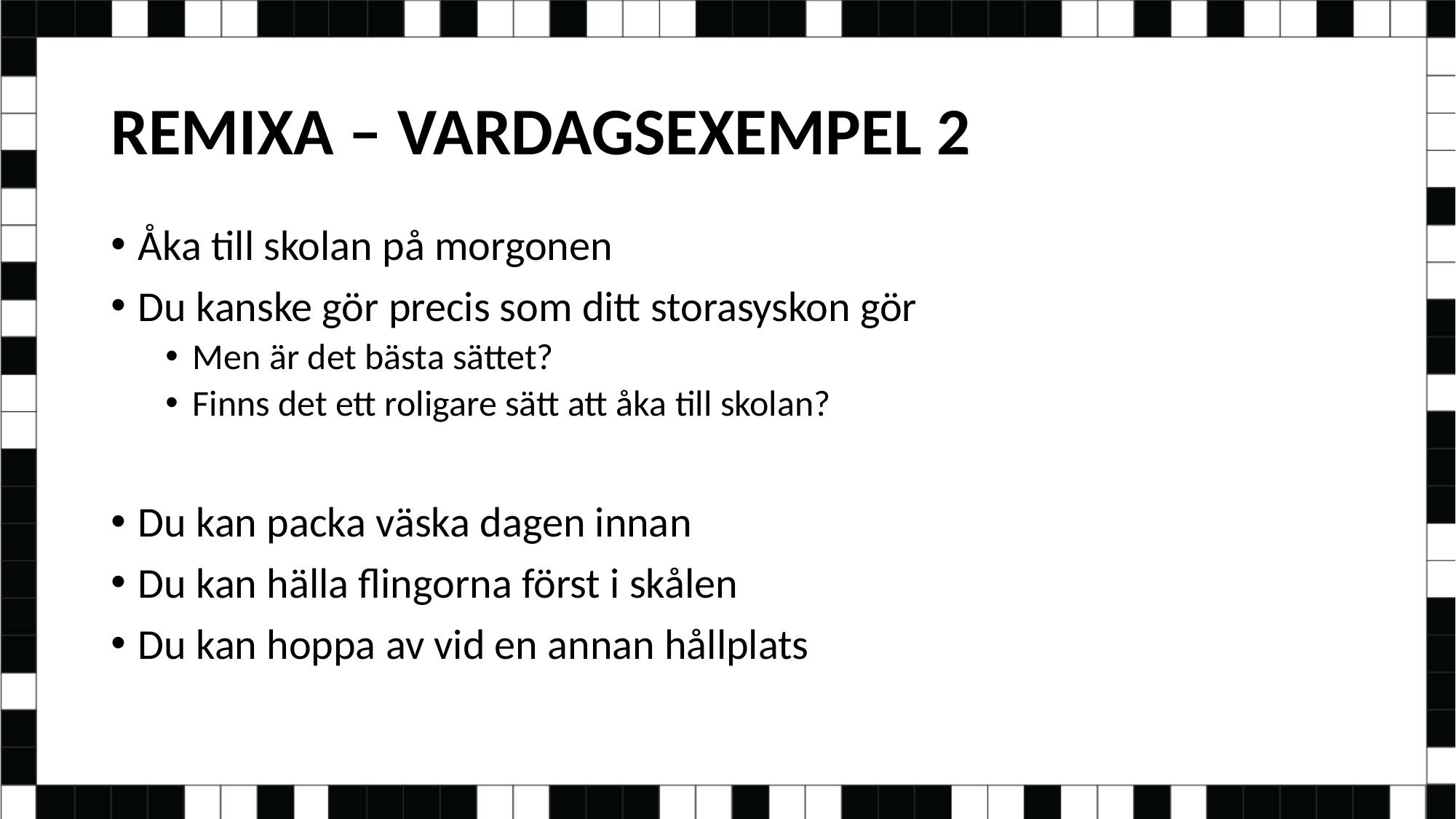

# REMIXA – VARDAGSEXEMPEL 2
Åka till skolan på morgonen
Du kanske gör precis som ditt storasyskon gör
Men är det bästa sättet?
Finns det ett roligare sätt att åka till skolan?

Du kan packa väska dagen innan
Du kan hälla flingorna först i skålen
Du kan hoppa av vid en annan hållplats